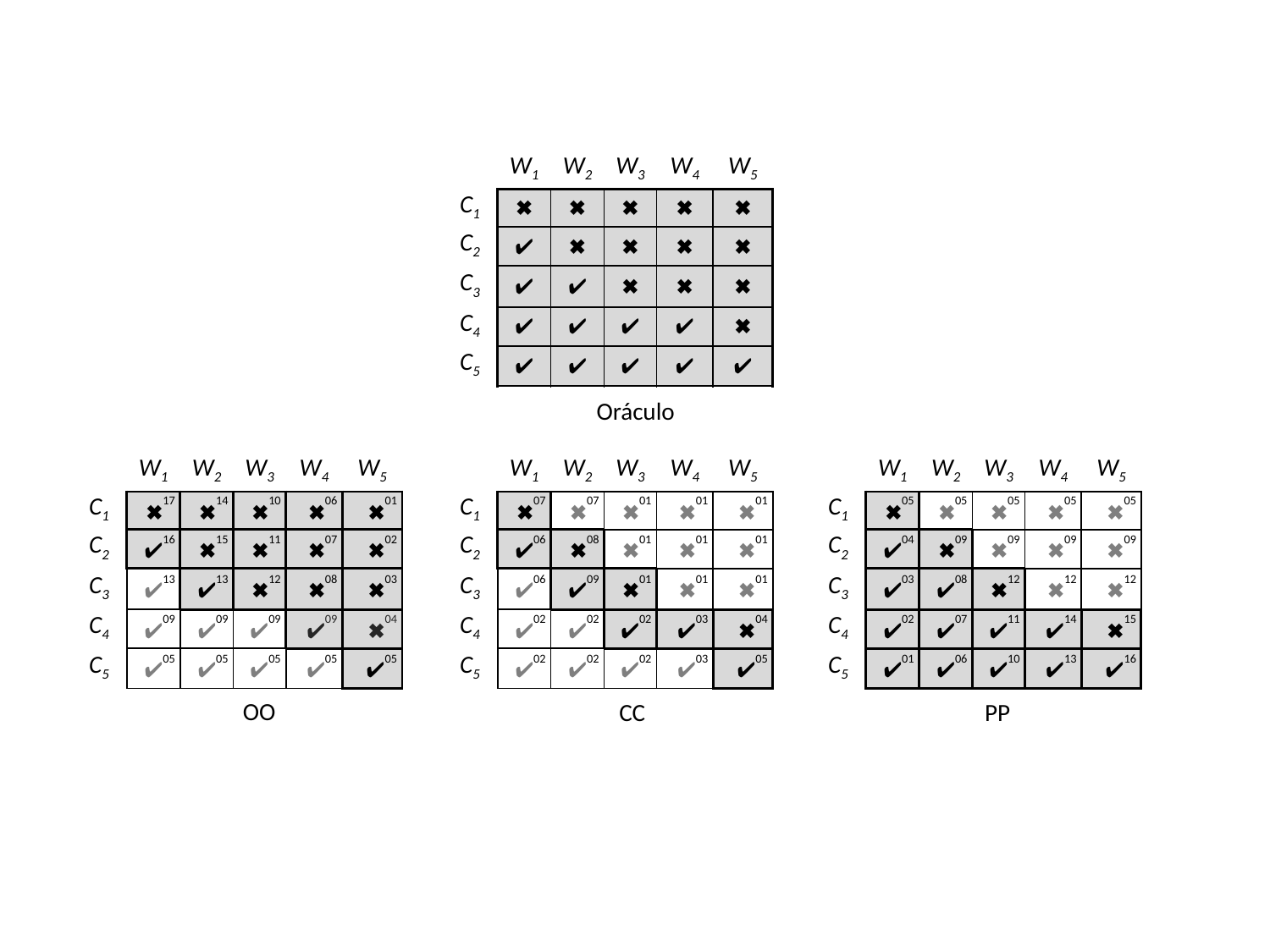

|  | W1 | W2 | W3 | W4 | W5 |
| --- | --- | --- | --- | --- | --- |
| C1 | ✖ | ✖ | ✖ | ✖ | ✖ |
| C2 | ✔ | ✖ | ✖ | ✖ | ✖ |
| C3 | ✔ | ✔ | ✖ | ✖ | ✖ |
| C4 | ✔ | ✔ | ✔ | ✔ | ✖ |
| C5 | ✔ | ✔ | ✔ | ✔ | ✔ |
Oráculo
|  | W1 | W2 | W3 | W4 | W5 |
| --- | --- | --- | --- | --- | --- |
| C1 | ✖17 | ✖14 | ✖10 | ✖06 | ✖01 |
| C2 | ✔16 | ✖15 | ✖11 | ✖07 | ✖02 |
| C3 | ✔13 | ✔13 | ✖12 | ✖08 | ✖03 |
| C4 | ✔09 | ✔09 | ✔09 | ✔09 | ✖04 |
| C5 | ✔05 | ✔05 | ✔05 | ✔05 | ✔05 |
|  | W1 | W2 | W3 | W4 | W5 |
| --- | --- | --- | --- | --- | --- |
| C1 | ✖07 | ✖07 | ✖01 | ✖01 | ✖01 |
| C2 | ✔06 | ✖08 | ✖01 | ✖01 | ✖01 |
| C3 | ✔06 | ✔09 | ✖01 | ✖01 | ✖01 |
| C4 | ✔02 | ✔02 | ✔02 | ✔03 | ✖04 |
| C5 | ✔02 | ✔02 | ✔02 | ✔03 | ✔05 |
|  | W1 | W2 | W3 | W4 | W5 |
| --- | --- | --- | --- | --- | --- |
| C1 | ✖05 | ✖05 | ✖05 | ✖05 | ✖05 |
| C2 | ✔04 | ✖09 | ✖09 | ✖09 | ✖09 |
| C3 | ✔03 | ✔08 | ✖12 | ✖12 | ✖12 |
| C4 | ✔02 | ✔07 | ✔11 | ✔14 | ✖15 |
| C5 | ✔01 | ✔06 | ✔10 | ✔13 | ✔16 |
OO
CC
PP